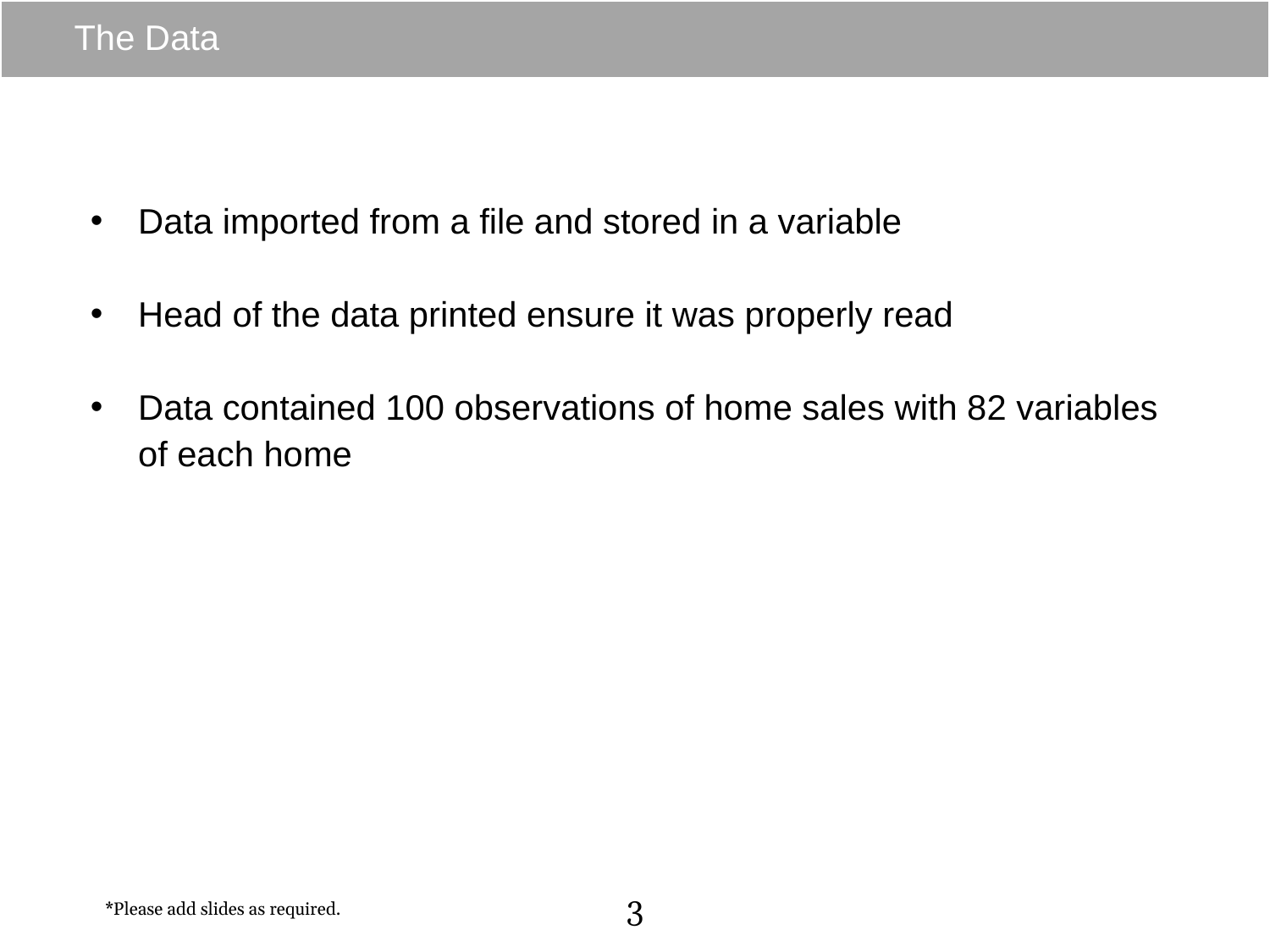

# The Data
Data imported from a file and stored in a variable

Head of the data printed ensure it was properly read

Data contained 100 observations of home sales with 82 variables of each home

3
*Please add slides as required.